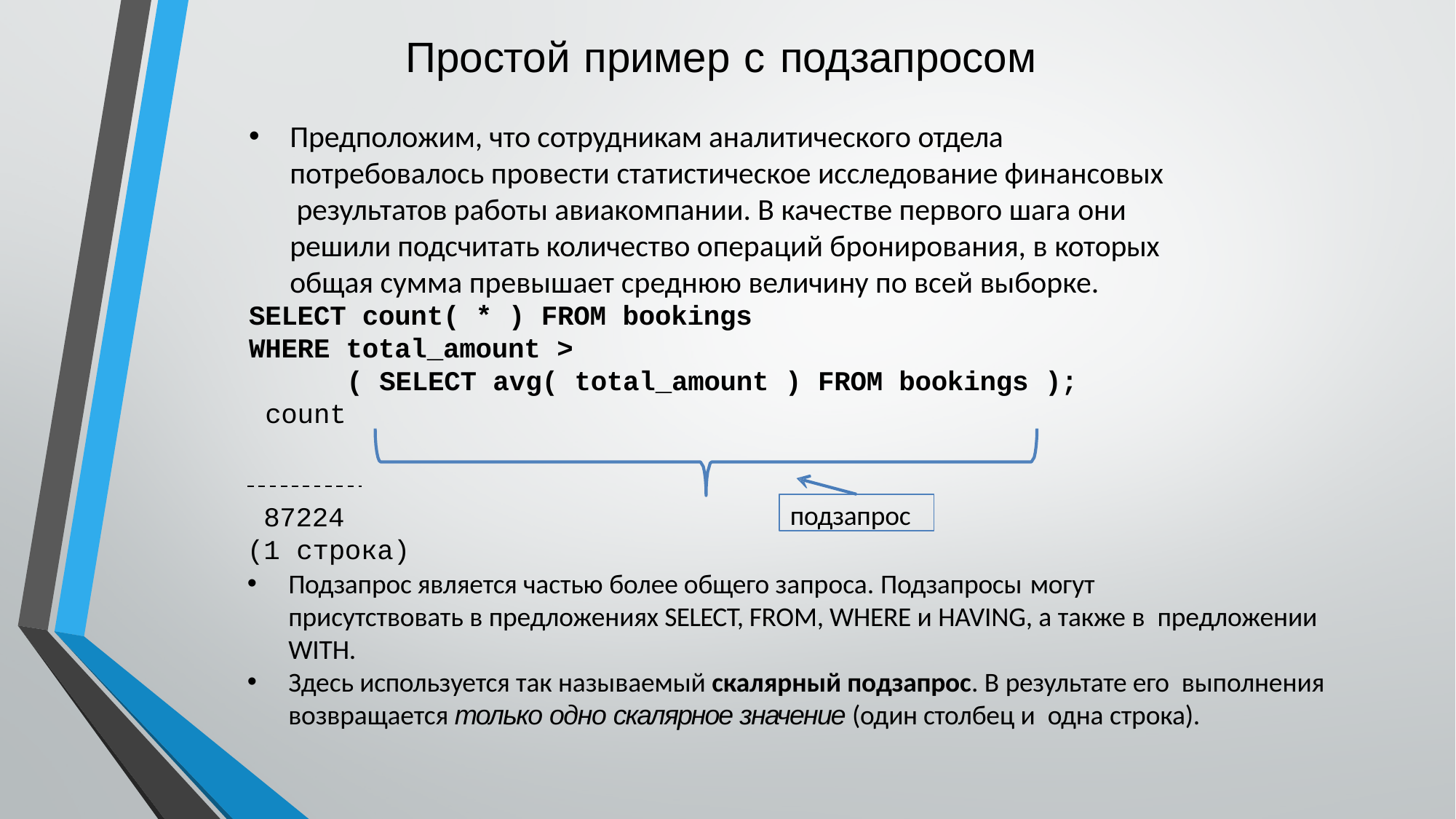

# Простой пример с подзапросом
Предположим, что сотрудникам аналитического отдела
потребовалось провести статистическое исследование финансовых  результатов работы авиакомпании. В качестве первого шага они  решили подсчитать количество операций бронирования, в которых  общая сумма превышает среднюю величину по всей выборке.
SELECT count( * ) FROM bookings
WHERE total_amount >
( SELECT avg( total_amount ) FROM bookings );
count

подзапрос
87224
(1 строка)
Подзапрос является частью более общего запроса. Подзапросы могут
присутствовать в предложениях SELECT, FROM, WHERE и HAVING, а также в  предложении WITH.
Здесь используется так называемый скалярный подзапрос. В результате его  выполнения возвращается только одно скалярное значение (один столбец и  одна строка).